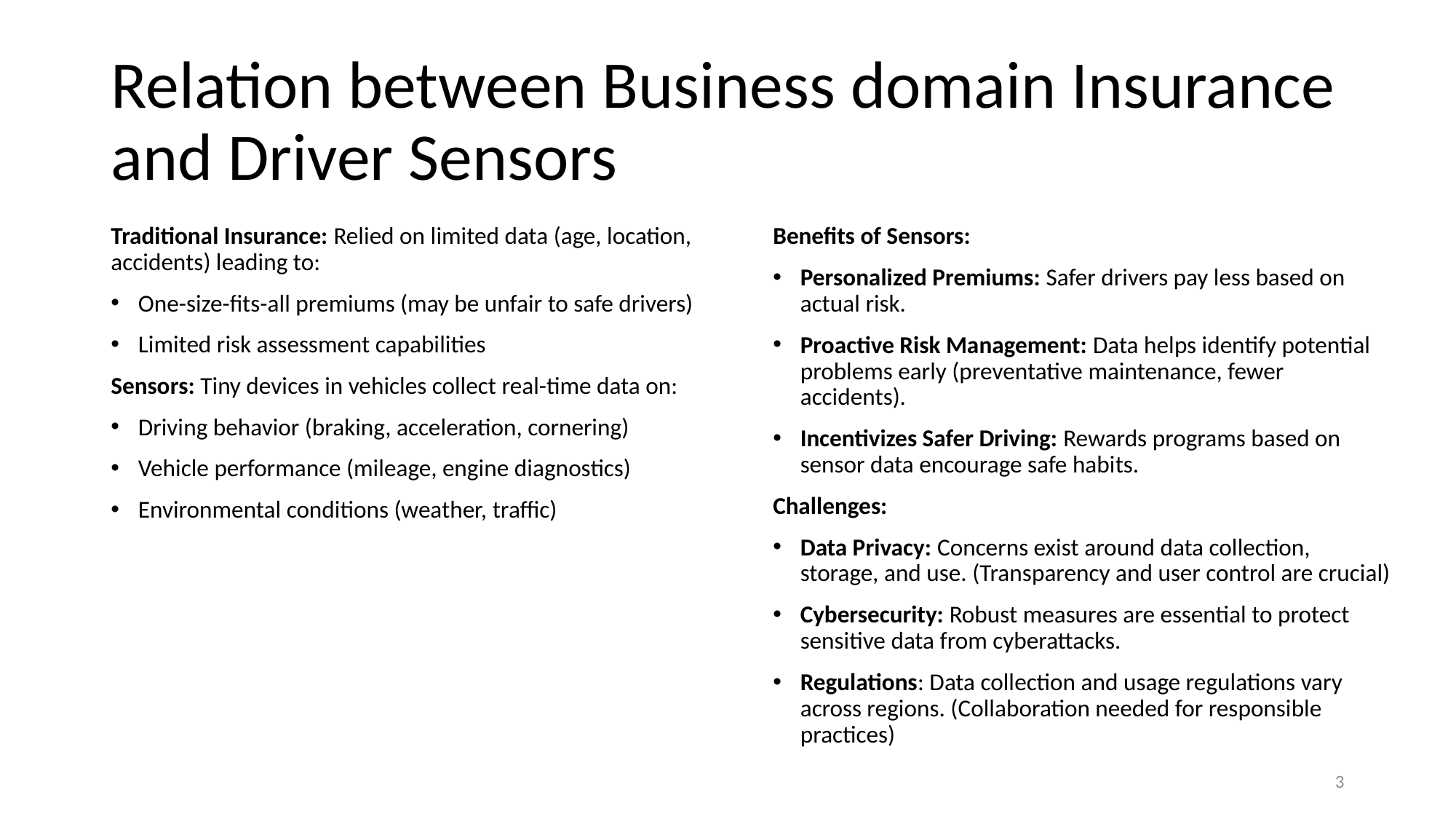

# Relation between Business domain Insurance and Driver Sensors
Traditional Insurance: Relied on limited data (age, location, accidents) leading to:
One-size-fits-all premiums (may be unfair to safe drivers)
Limited risk assessment capabilities
Sensors: Tiny devices in vehicles collect real-time data on:
Driving behavior (braking, acceleration, cornering)
Vehicle performance (mileage, engine diagnostics)
Environmental conditions (weather, traffic)​
Benefits of Sensors:
Personalized Premiums: Safer drivers pay less based on actual risk.
Proactive Risk Management: Data helps identify potential problems early (preventative maintenance, fewer accidents).
Incentivizes Safer Driving: Rewards programs based on sensor data encourage safe habits.
Challenges:
Data Privacy: Concerns exist around data collection, storage, and use. (Transparency and user control are crucial)
Cybersecurity: Robust measures are essential to protect sensitive data from cyberattacks.
Regulations: Data collection and usage regulations vary across regions. (Collaboration needed for responsible practices)

3